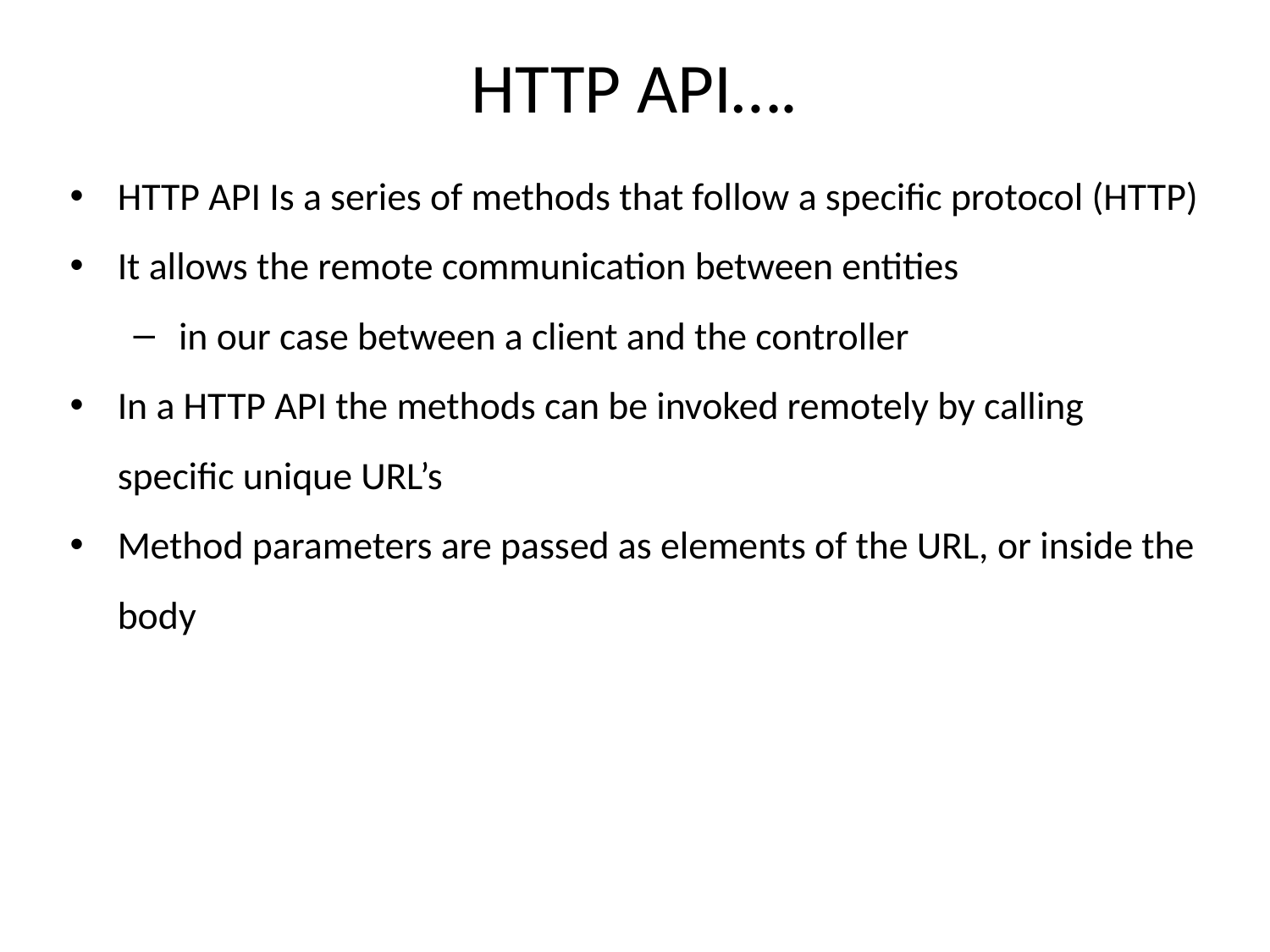

# HTTP API….
HTTP API Is a series of methods that follow a specific protocol (HTTP)
It allows the remote communication between entities
in our case between a client and the controller
In a HTTP API the methods can be invoked remotely by calling specific unique URL’s
Method parameters are passed as elements of the URL, or inside the body